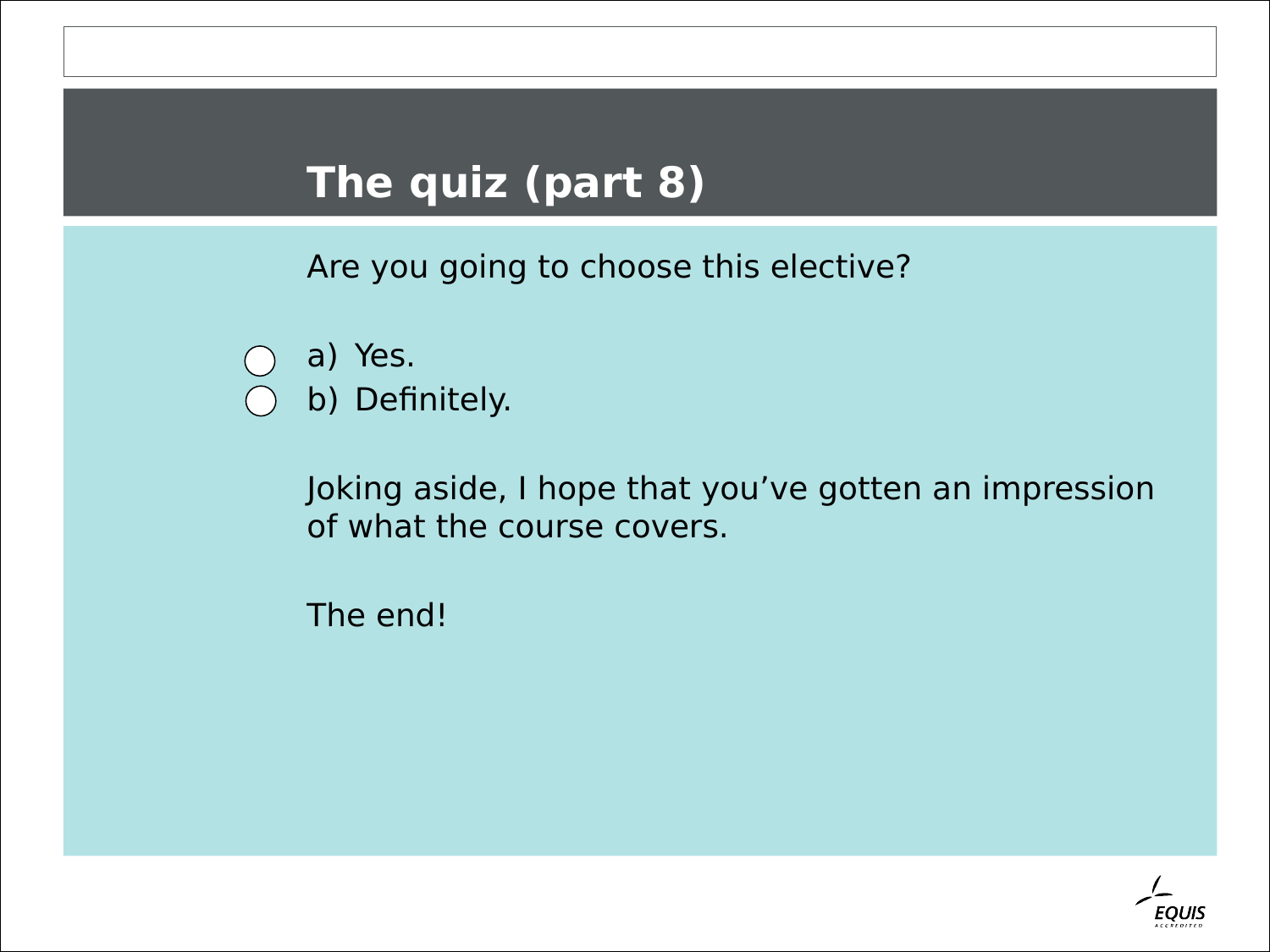

# The quiz (part 8)
Are you going to choose this elective?

Yes.
Definitely.

Joking aside, I hope that you’ve gotten an impression of what the course covers.

The end!